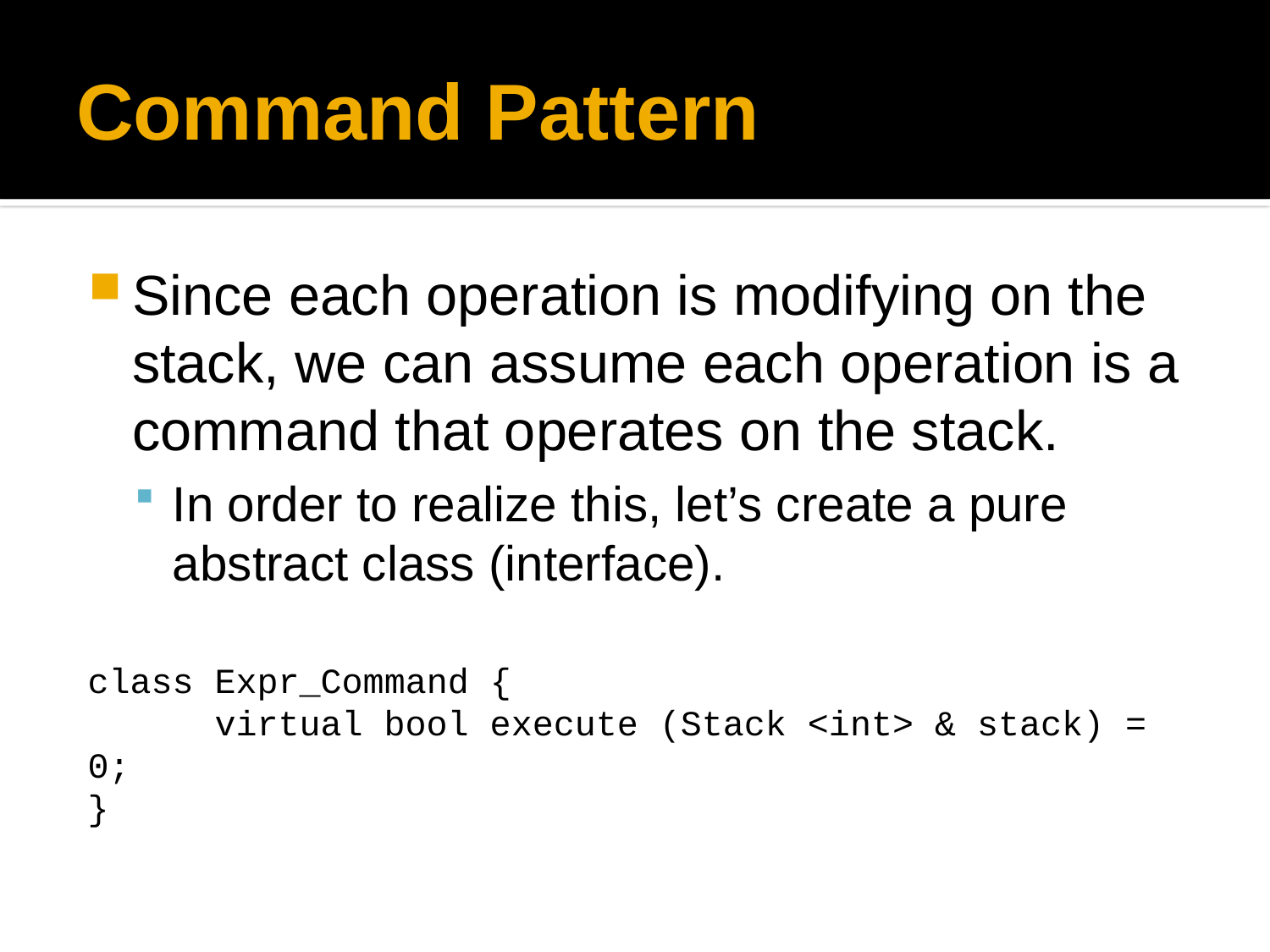

# Command Pattern
Since each operation is modifying on the stack, we can assume each operation is a command that operates on the stack.
In order to realize this, let’s create a pure abstract class (interface).

class Expr_Command {
	virtual bool execute (Stack <int> & stack) = 0;
}